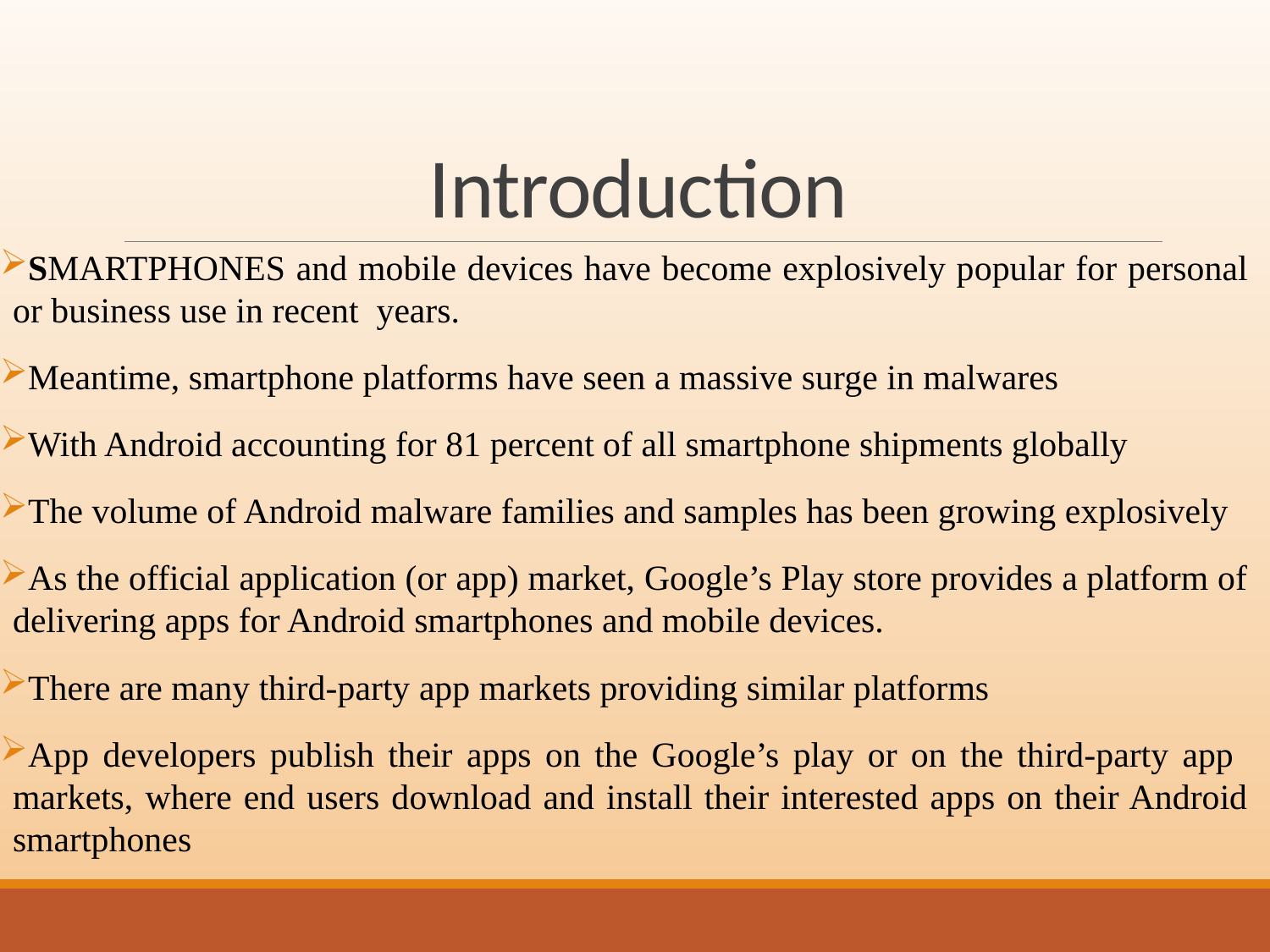

# Introduction
SMARTPHONES and mobile devices have become explosively popular for personal or business use in recent  years.
Meantime, smartphone platforms have seen a massive surge in malwares
With Android accounting for 81 percent of all smartphone shipments globally
The volume of Android malware families and samples has been growing explosively
As the official application (or app) market, Google’s Play store provides a platform of delivering apps for Android smartphones and mobile devices.
There are many third-party app markets providing similar platforms
App developers publish their apps on the Google’s play or on the third-party app  markets, where end users download and install their interested apps on their Android smartphones